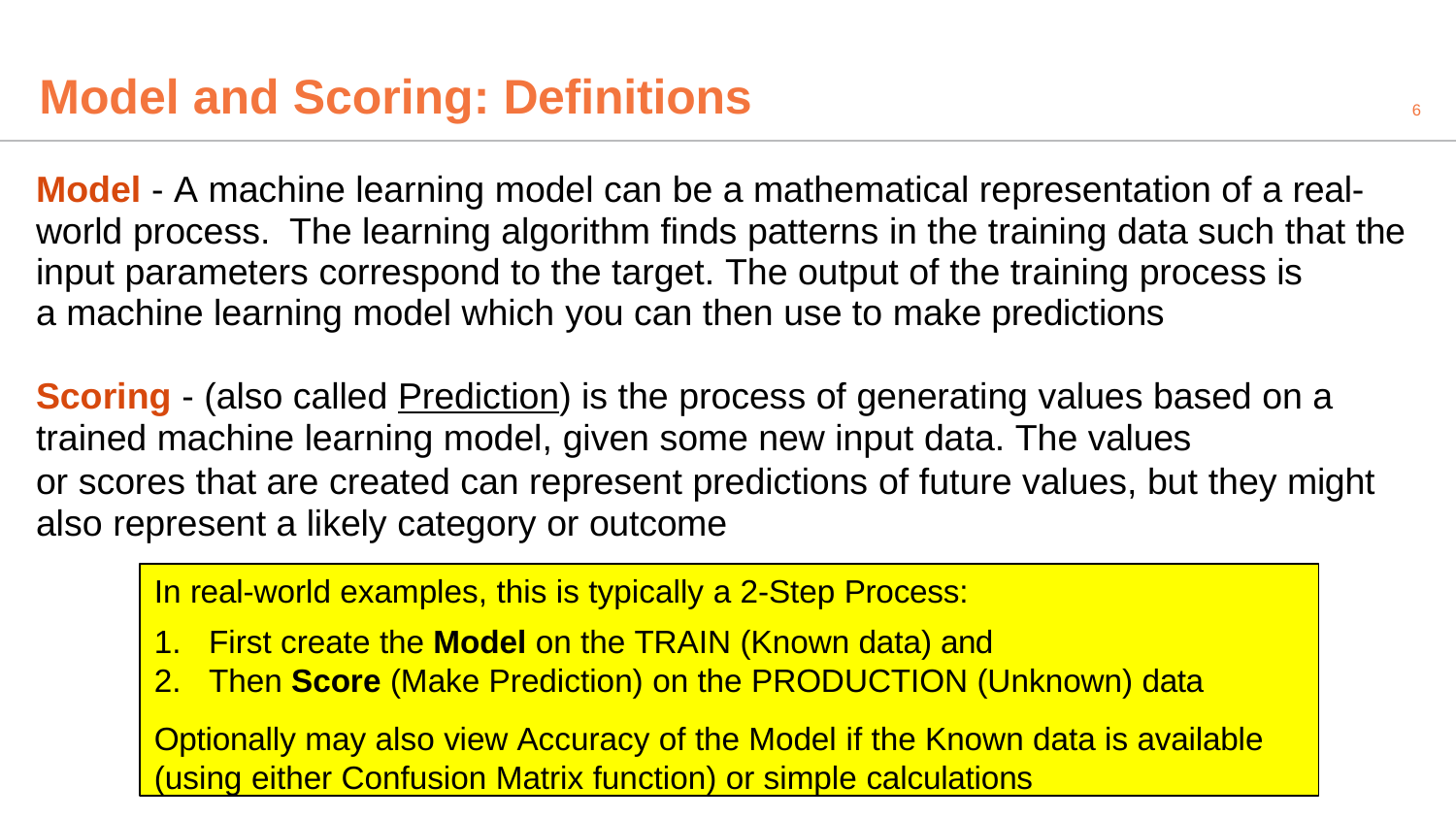

# Model and Scoring: Definitions
6

Model - A machine learning model can be a mathematical representation of a real- world process. The learning algorithm finds patterns in the training data such that the input parameters correspond to the target. The output of the training process is
a machine learning model which you can then use to make predictions

Scoring - (also called Prediction) is the process of generating values based on a
trained machine learning model, given some new input data. The values
or scores that are created can represent predictions of future values, but they might also represent a likely category or outcome
In real-world examples, this is typically a 2-Step Process:
First create the Model on the TRAIN (Known data) and
Then Score (Make Prediction) on the PRODUCTION (Unknown) data
Optionally may also view Accuracy of the Model if the Known data is available
(using either Confusion Matrix function) or simple calculations